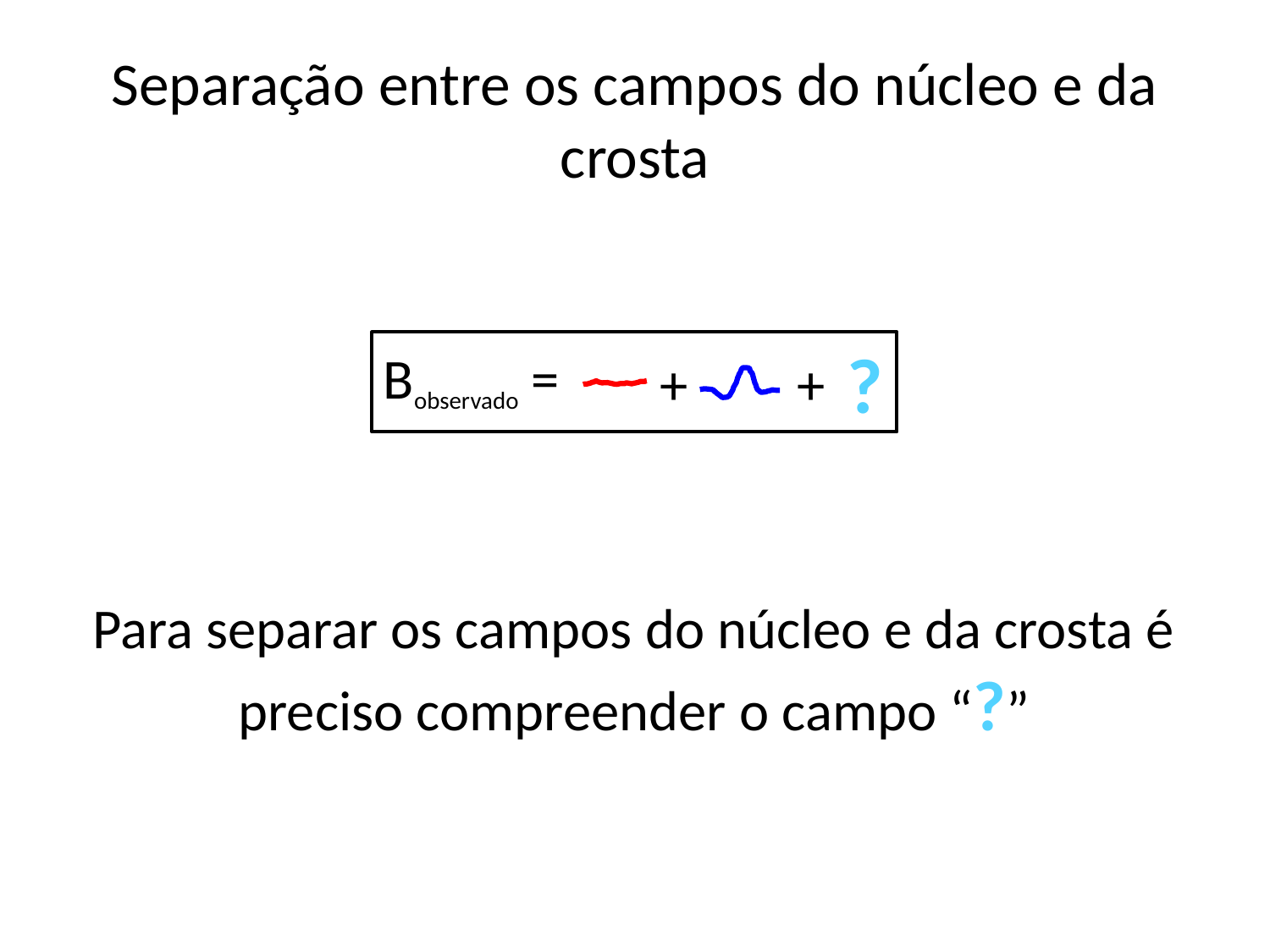

# Separação entre os campos do núcleo e da crosta
?

Bobservado =
+
+

Para separar os campos do núcleo e da crosta é preciso compreender o campo “?”